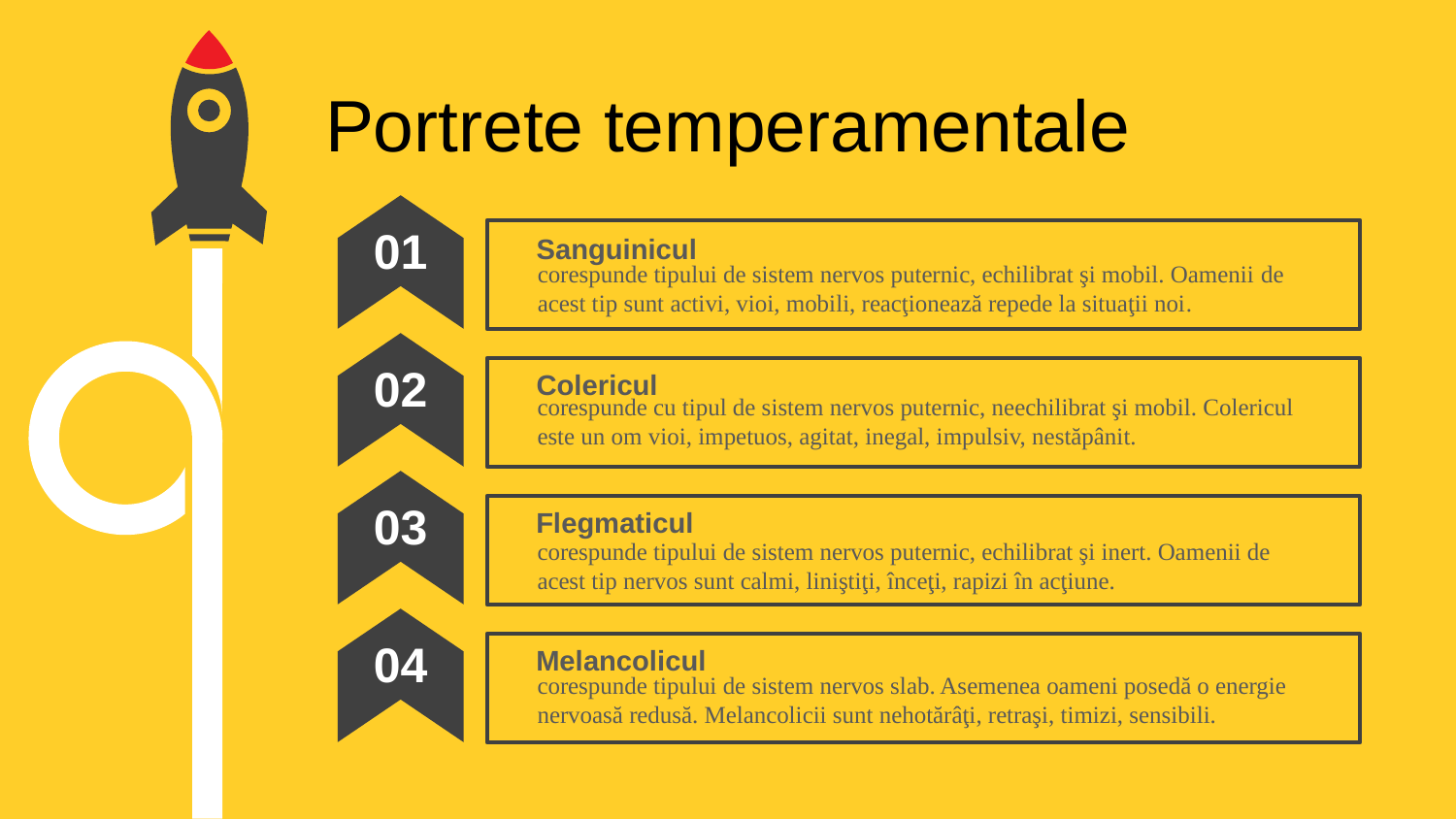

Portrete temperamentale

01

Sanguinicul
corespunde tipului de sistem nervos puternic, echilibrat şi mobil. Oamenii de acest tip sunt activi, vioi, mobili, reacţionează repede la situaţii noi.

02
Colericul
corespunde cu tipul de sistem nervos puternic, neechilibrat şi mobil. Colericul este un om vioi, impetuos, agitat, inegal, impulsiv, nestăpânit.

03

Flegmaticul
corespunde tipului de sistem nervos puternic, echilibrat şi inert. Oamenii de acest tip nervos sunt calmi, liniştiţi, înceţi, rapizi în acţiune.

04
Melancolicul
corespunde tipului de sistem nervos slab. Asemenea oameni posedă o energie nervoasă redusă. Melancolicii sunt nehotărâţi, retraşi, timizi, sensibili.